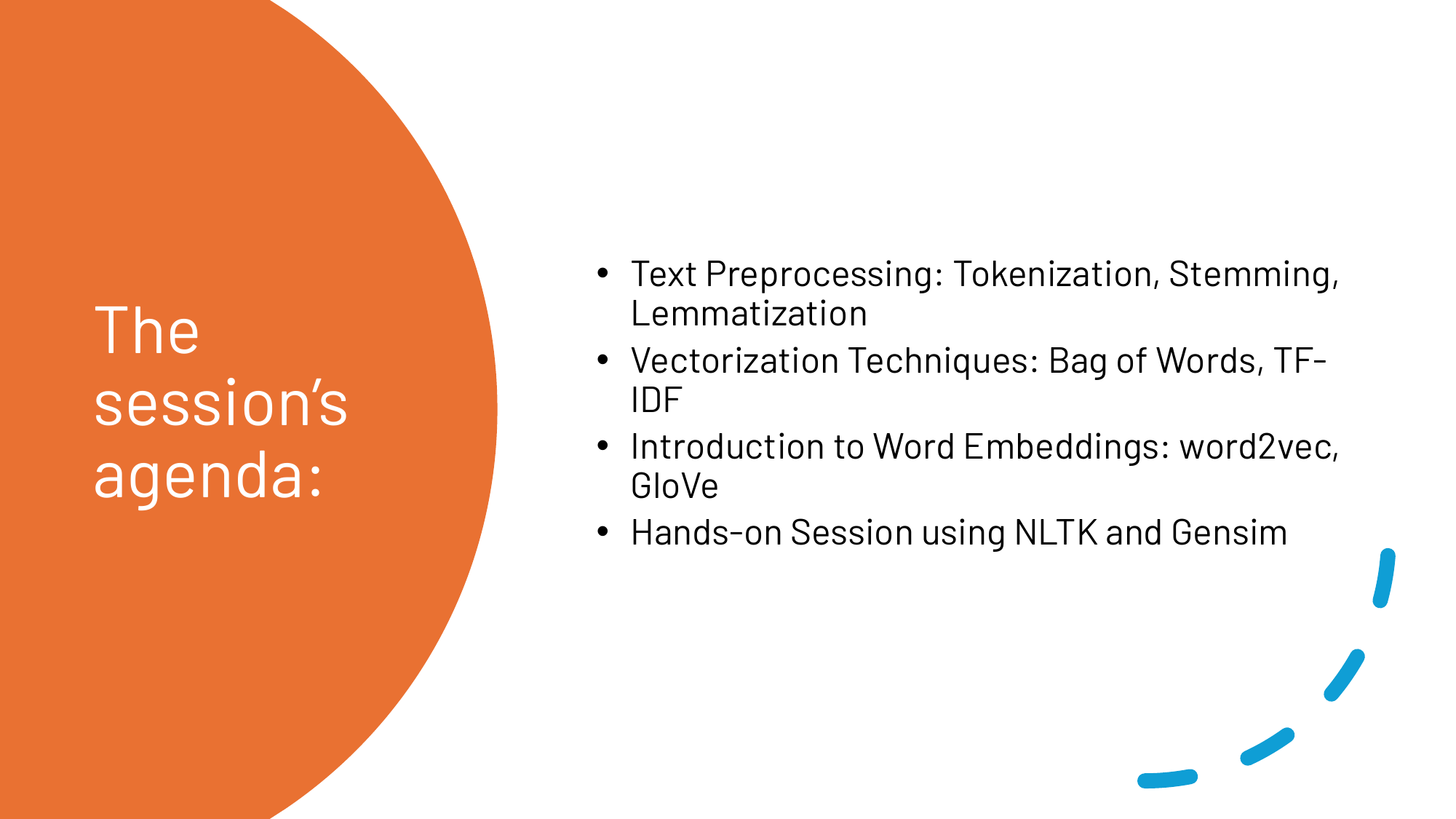

Text Preprocessing: Tokenization, Stemming, Lemmatization
Vectorization Techniques: Bag of Words, TF-IDF
Introduction to Word Embeddings: word2vec, GloVe
Hands-on Session using NLTK and Gensim
# The session’s agenda: